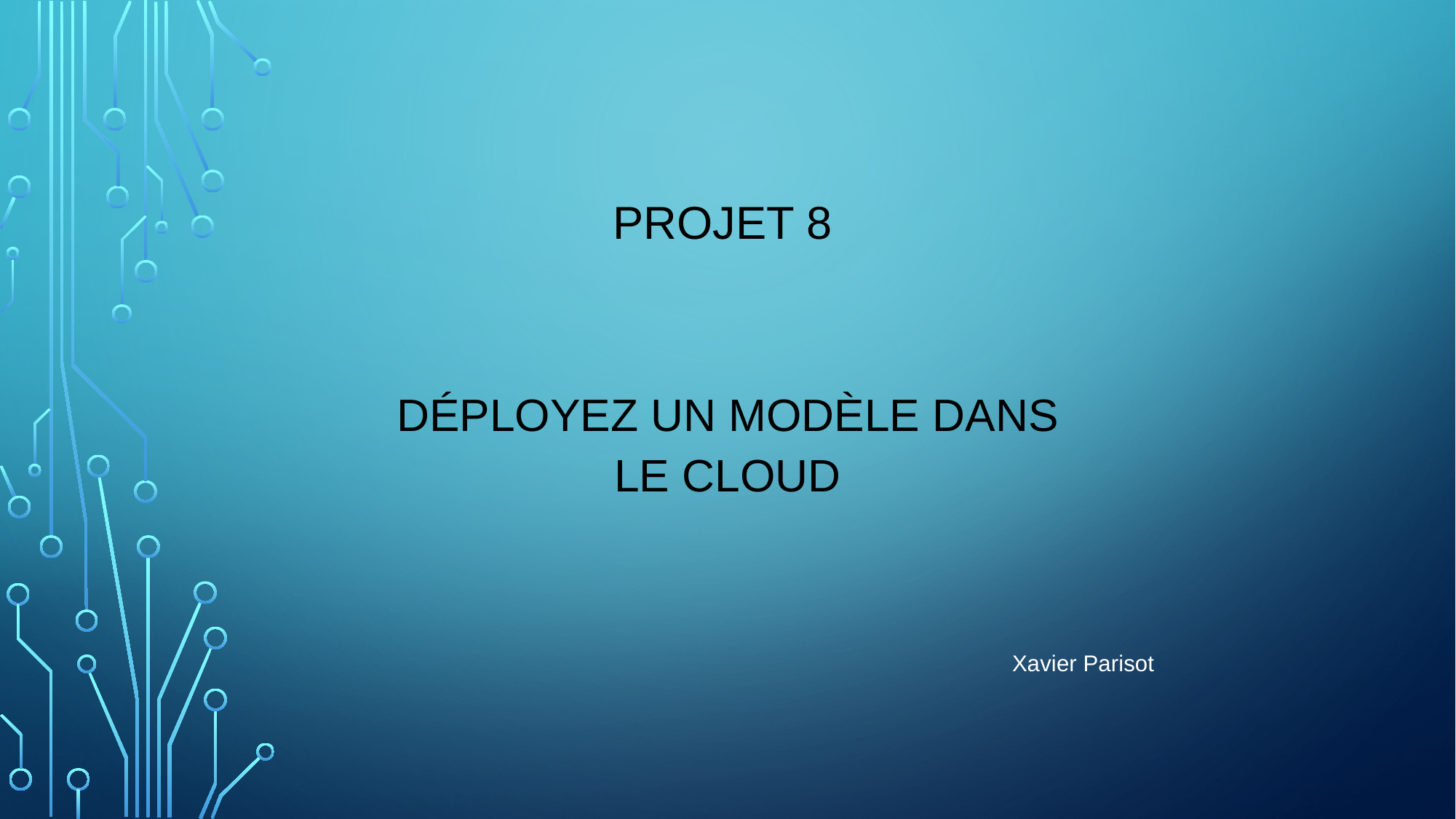

# Projet 8
Déployez un modèle dans le cloud

Xavier Parisot